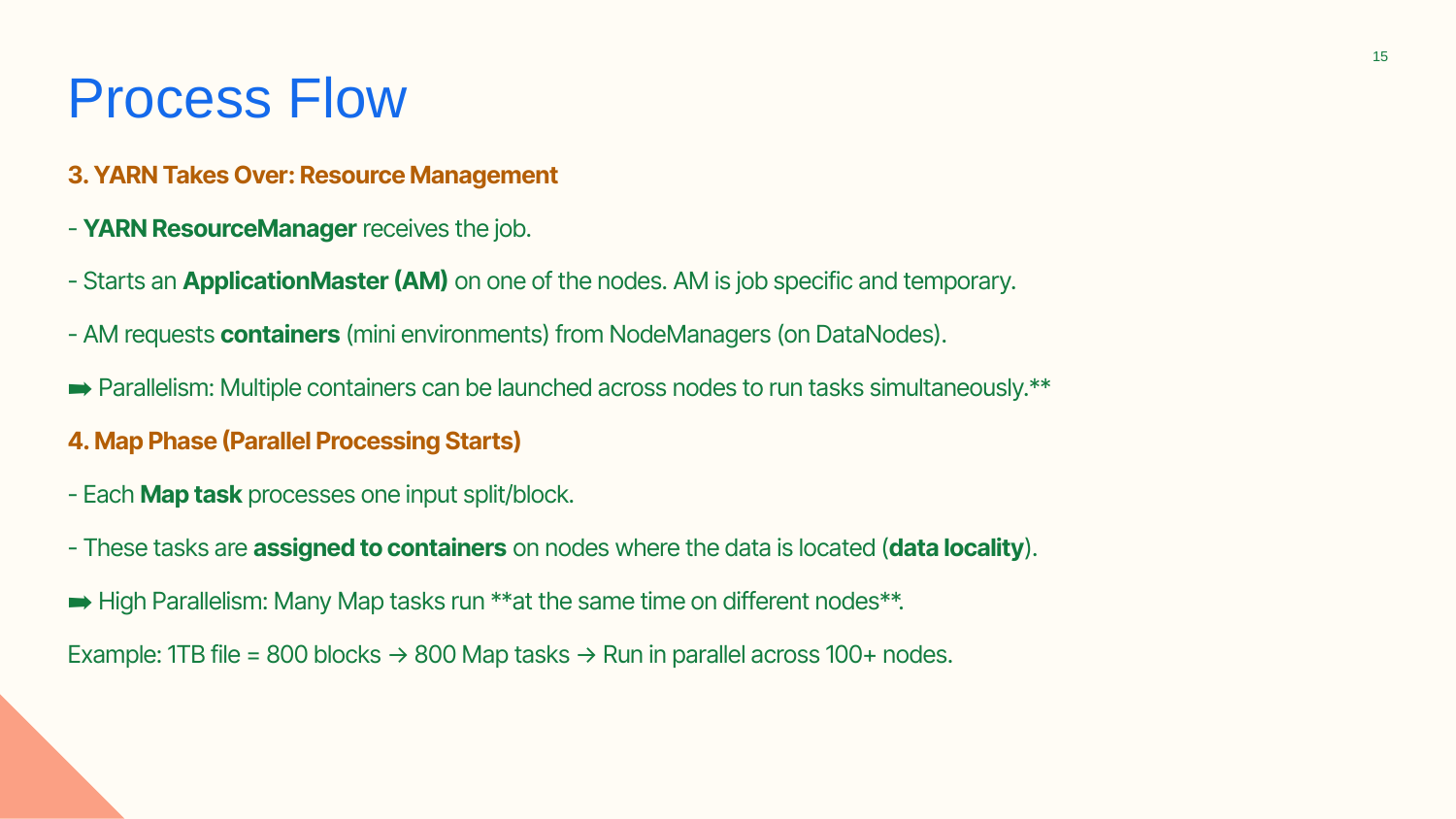

15
# Process Flow
3. YARN Takes Over: Resource Management
- YARN ResourceManager receives the job.
- Starts an ApplicationMaster (AM) on one of the nodes. AM is job specific and temporary.
- AM requests containers (mini environments) from NodeManagers (on DataNodes).
➡️ Parallelism: Multiple containers can be launched across nodes to run tasks simultaneously.**
4. Map Phase (Parallel Processing Starts)
- Each Map task processes one input split/block.
- These tasks are assigned to containers on nodes where the data is located (data locality).
➡️ High Parallelism: Many Map tasks run **at the same time on different nodes**.
Example: 1TB file = 800 blocks → 800 Map tasks → Run in parallel across 100+ nodes.